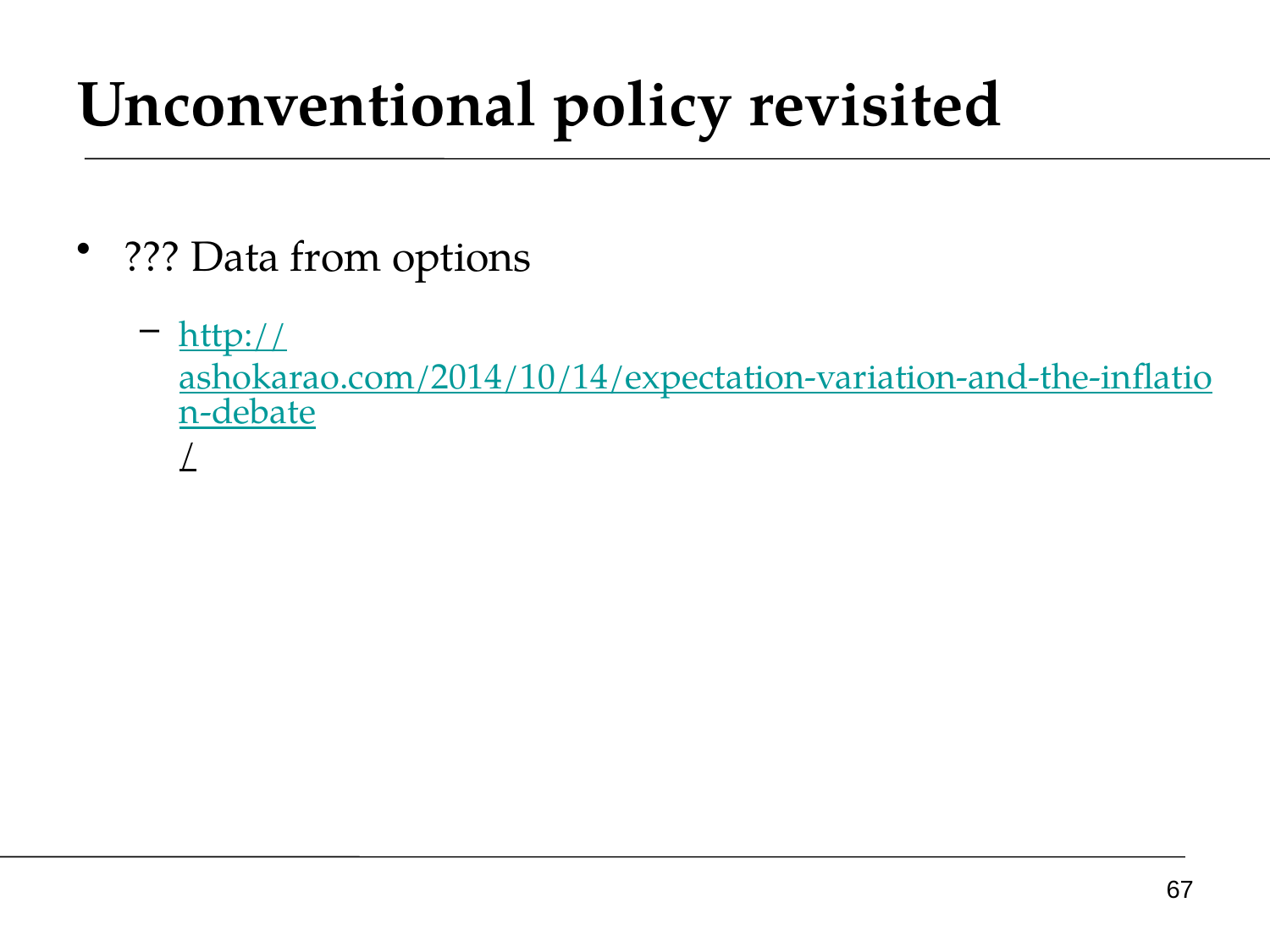

# Unconventional policy revisited
??? Data from options
http://ashokarao.com/2014/10/14/expectation-variation-and-the-inflation-debate/
67